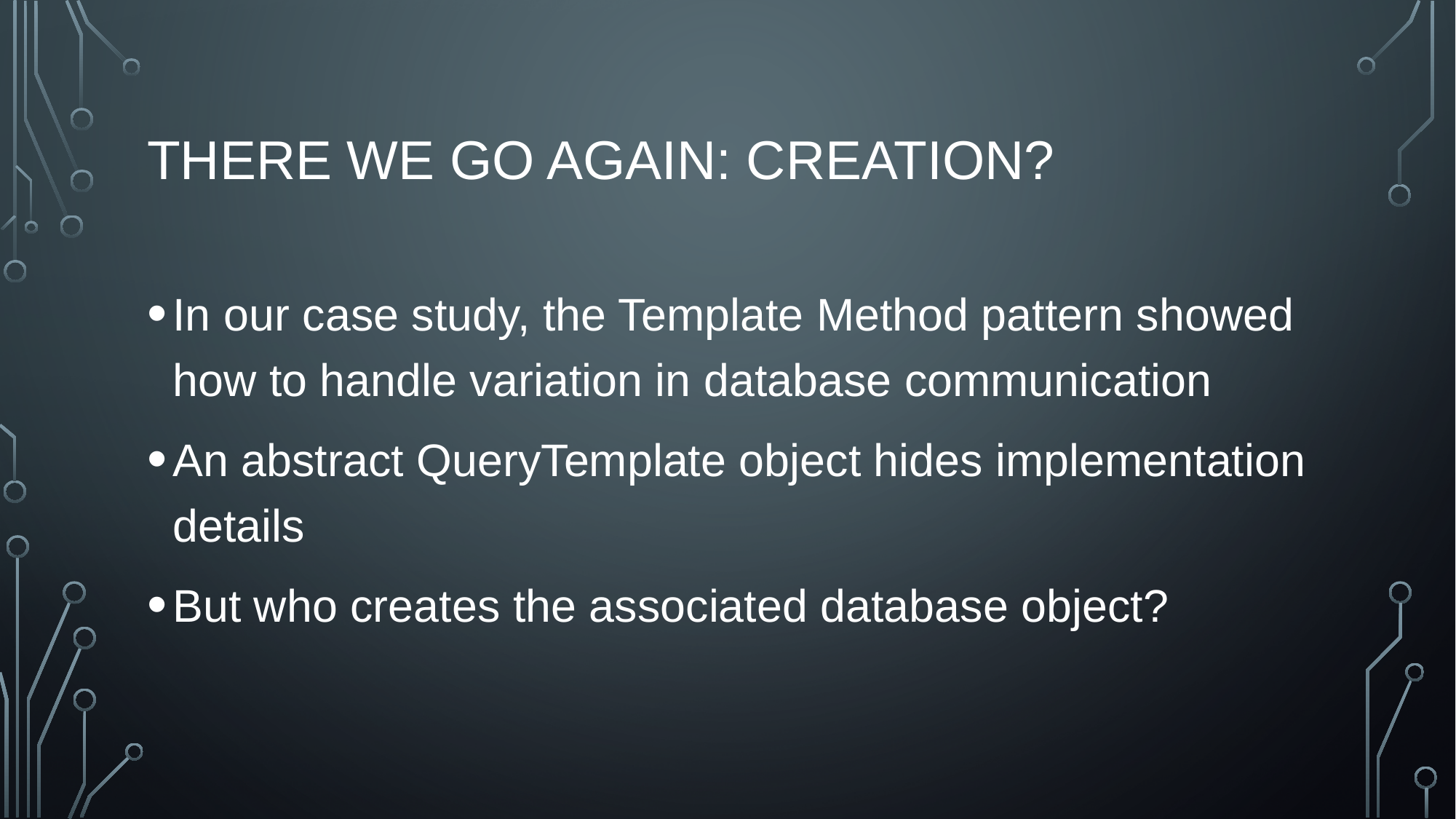

# There we go again: creation?
In our case study, the Template Method pattern showed how to handle variation in database communication
An abstract QueryTemplate object hides implementation details
But who creates the associated database object?